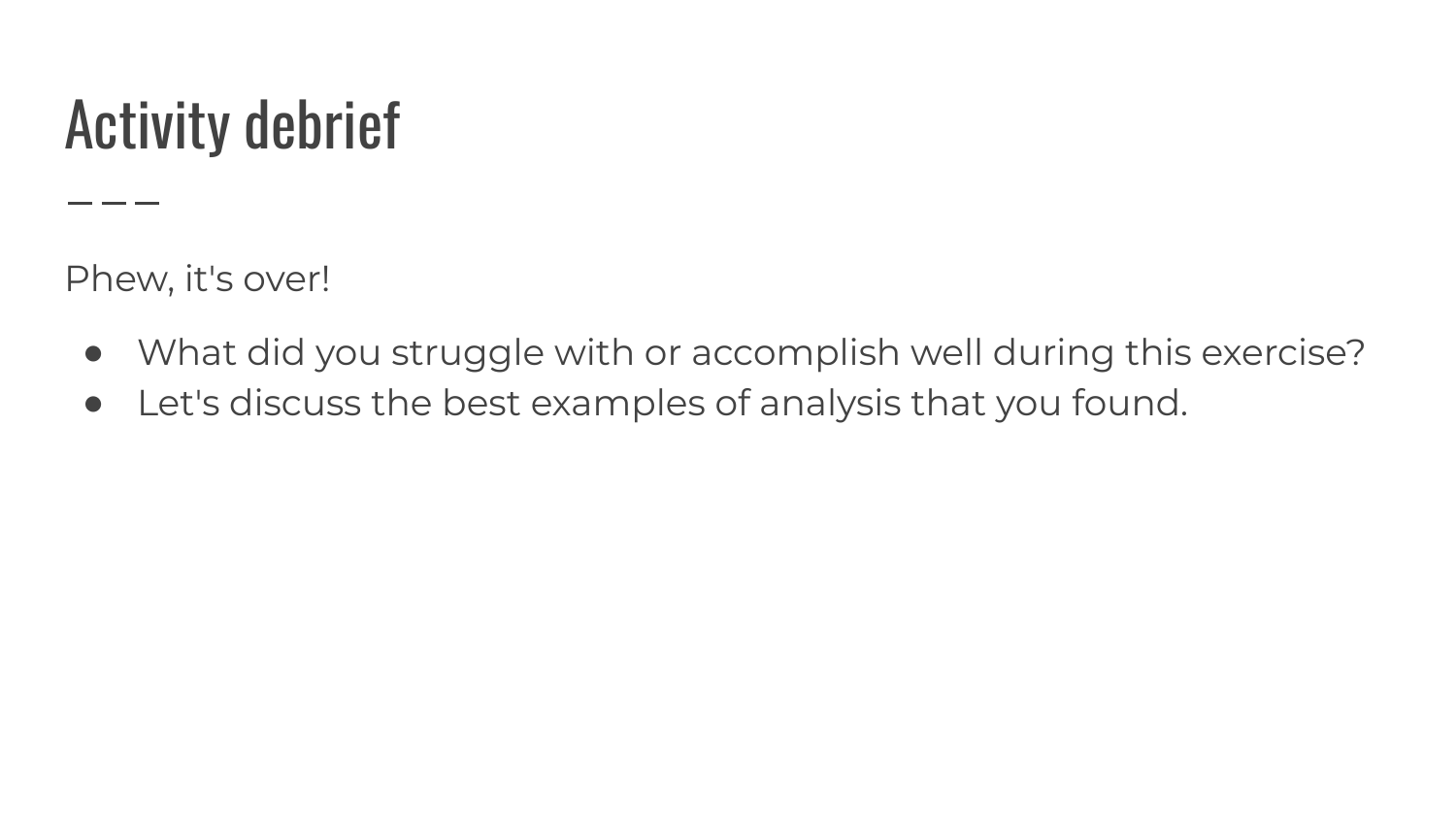

# Activity debrief
Phew, it's over!
What did you struggle with or accomplish well during this exercise?
Let's discuss the best examples of analysis that you found.